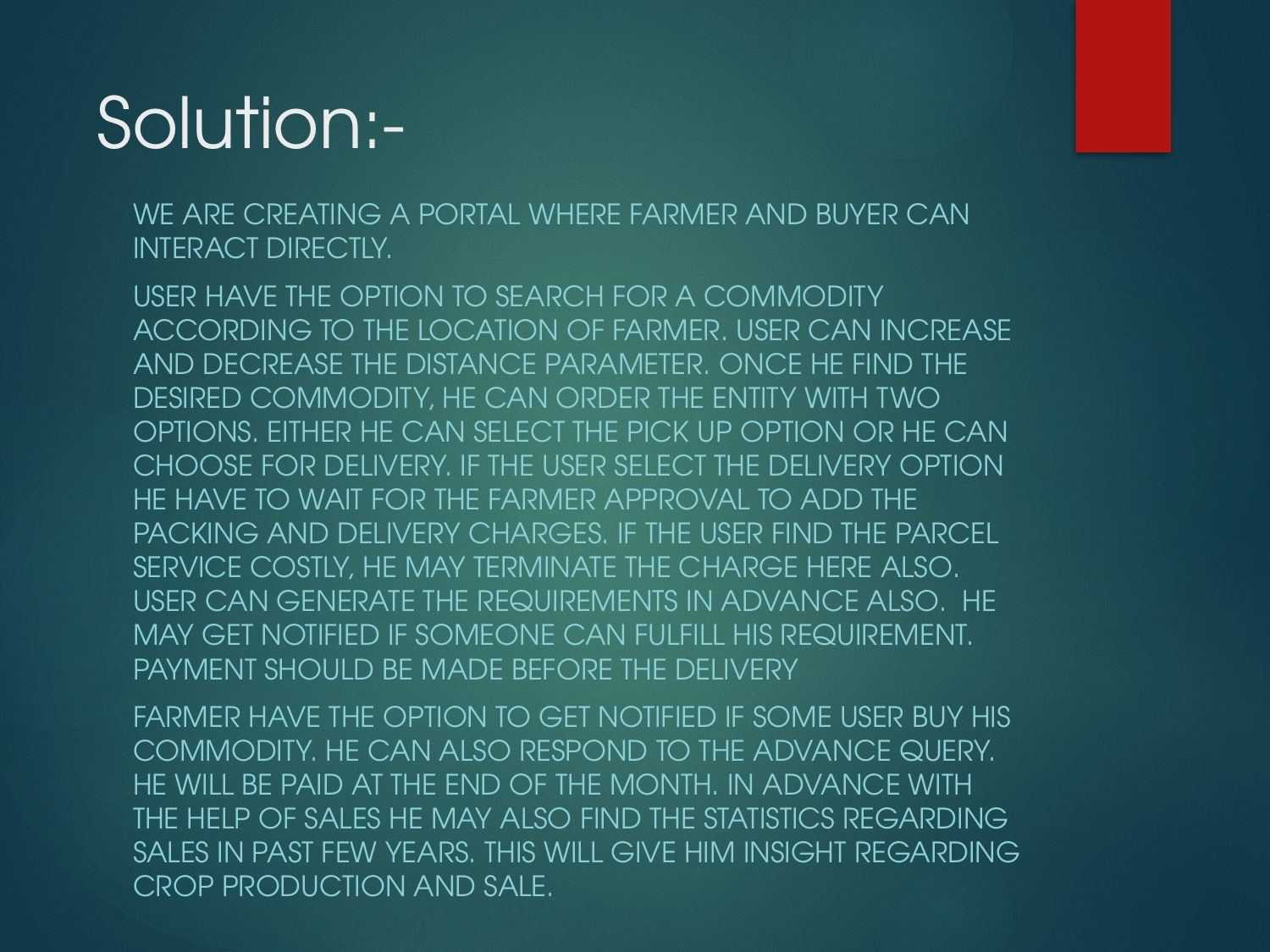

# Solution:-
We are creating a portal where farmer and buyer can interact directly.
User have the option to search for a commodity according to the location of farmer. User can increase and decrease the distance parameter. Once he find the desired commodity, he can order the entity with two options. Either he can select the pick up option or he can choose for delivery. If the user select the delivery option he have to wait for the farmer approval to add the packing and delivery charges. If the user find the parcel service costly, he may terminate the charge here also. User can generate the requirements in advance also.  He may get notified if someone can fulfill his requirement. Payment should be made before the delivery
Farmer have the option to get notified if some user buy his commodity. He can also respond to the advance query. He will be paid at the end of the month. In advance with the help of sales he may also find the statistics regarding sales in past few years. This will give him insight regarding crop production and sale.